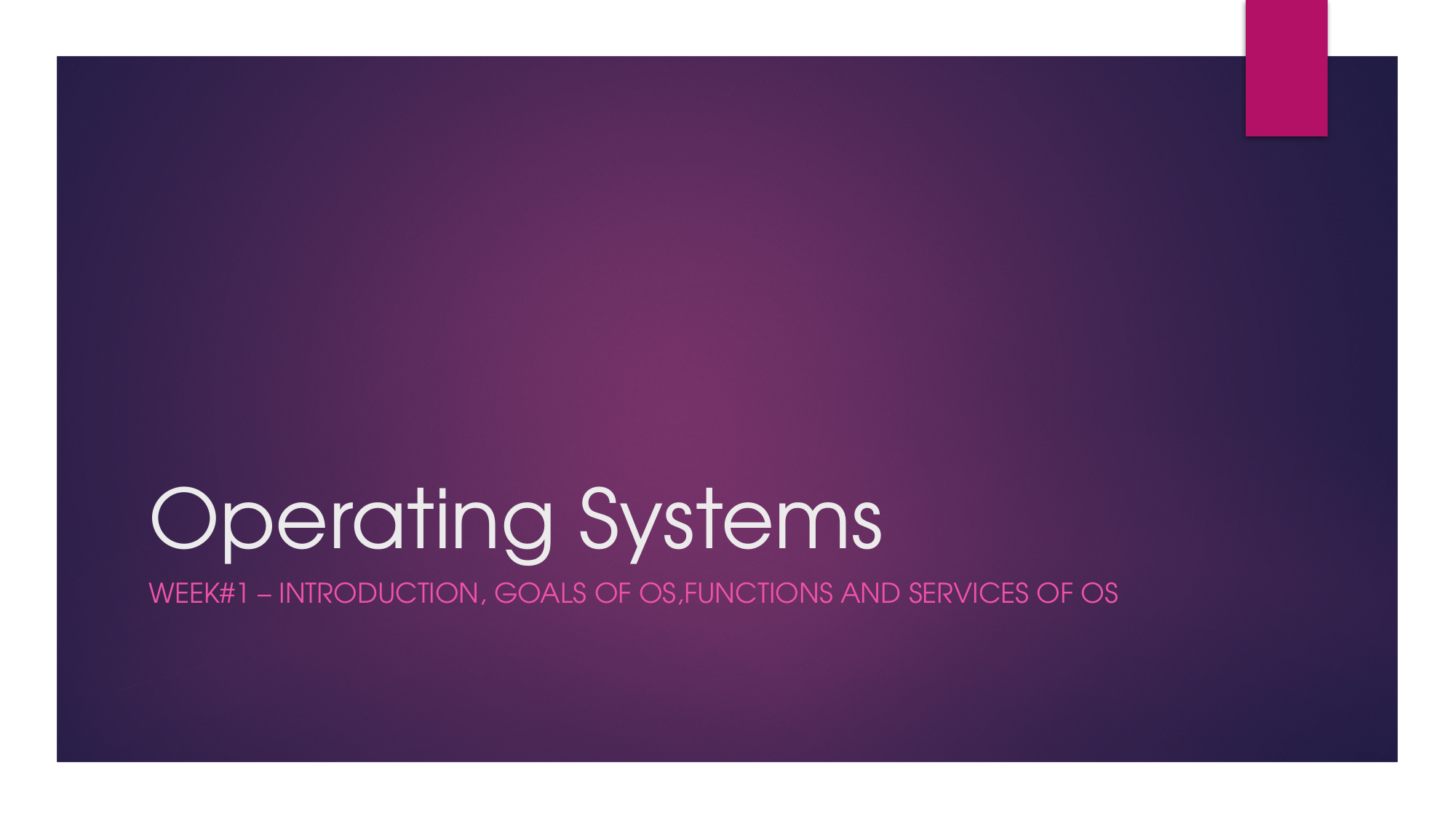

# Operating Systems
Week#1 – introduction, Goals of os,Functions and services of os